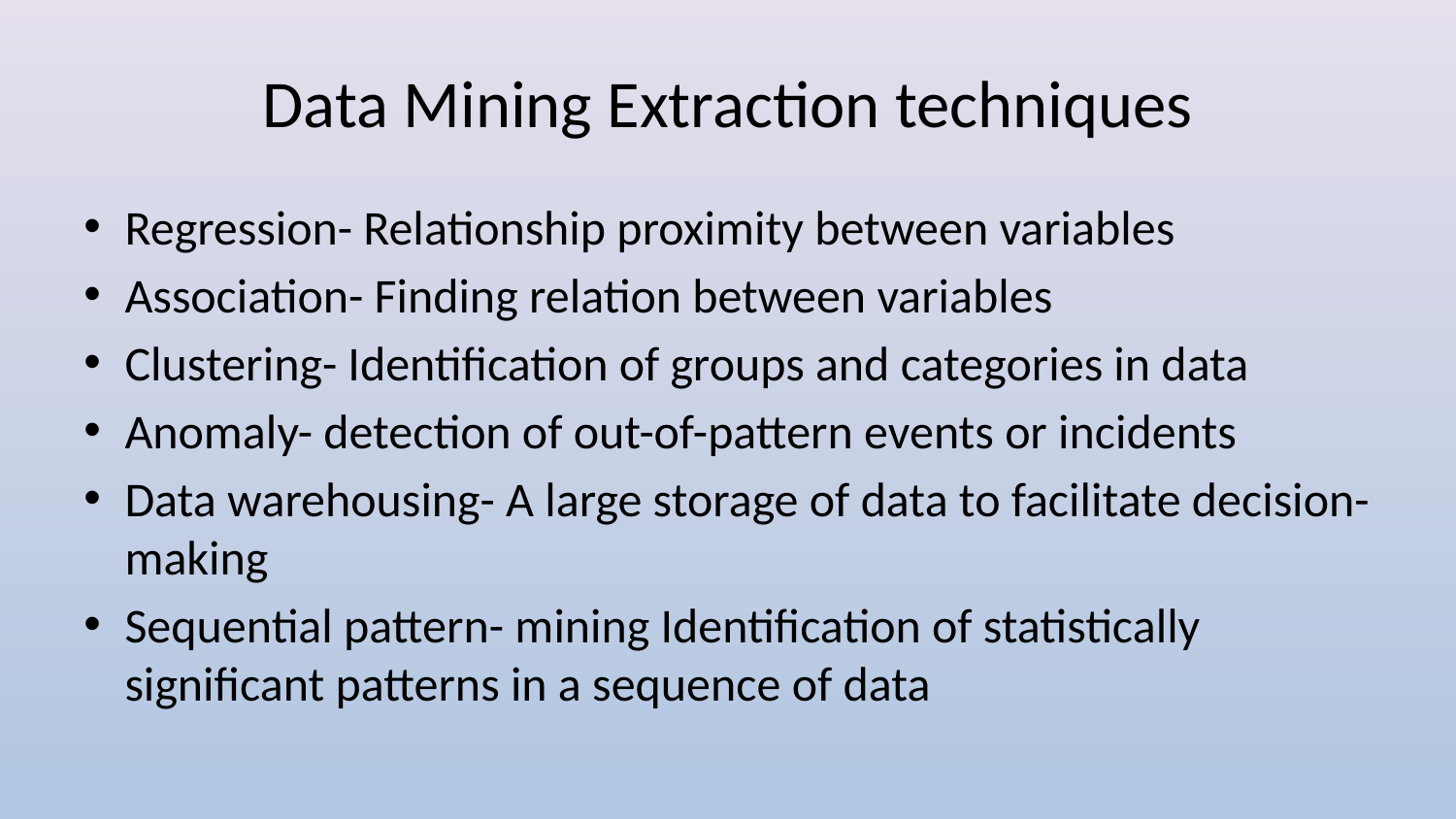

# Data Mining Extraction techniques
Regression- Relationship proximity between variables
Association- Finding relation between variables
Clustering- Identification of groups and categories in data
Anomaly- detection of out-of-pattern events or incidents
Data warehousing- A large storage of data to facilitate decision-making
Sequential pattern- mining Identification of statistically significant patterns in a sequence of data